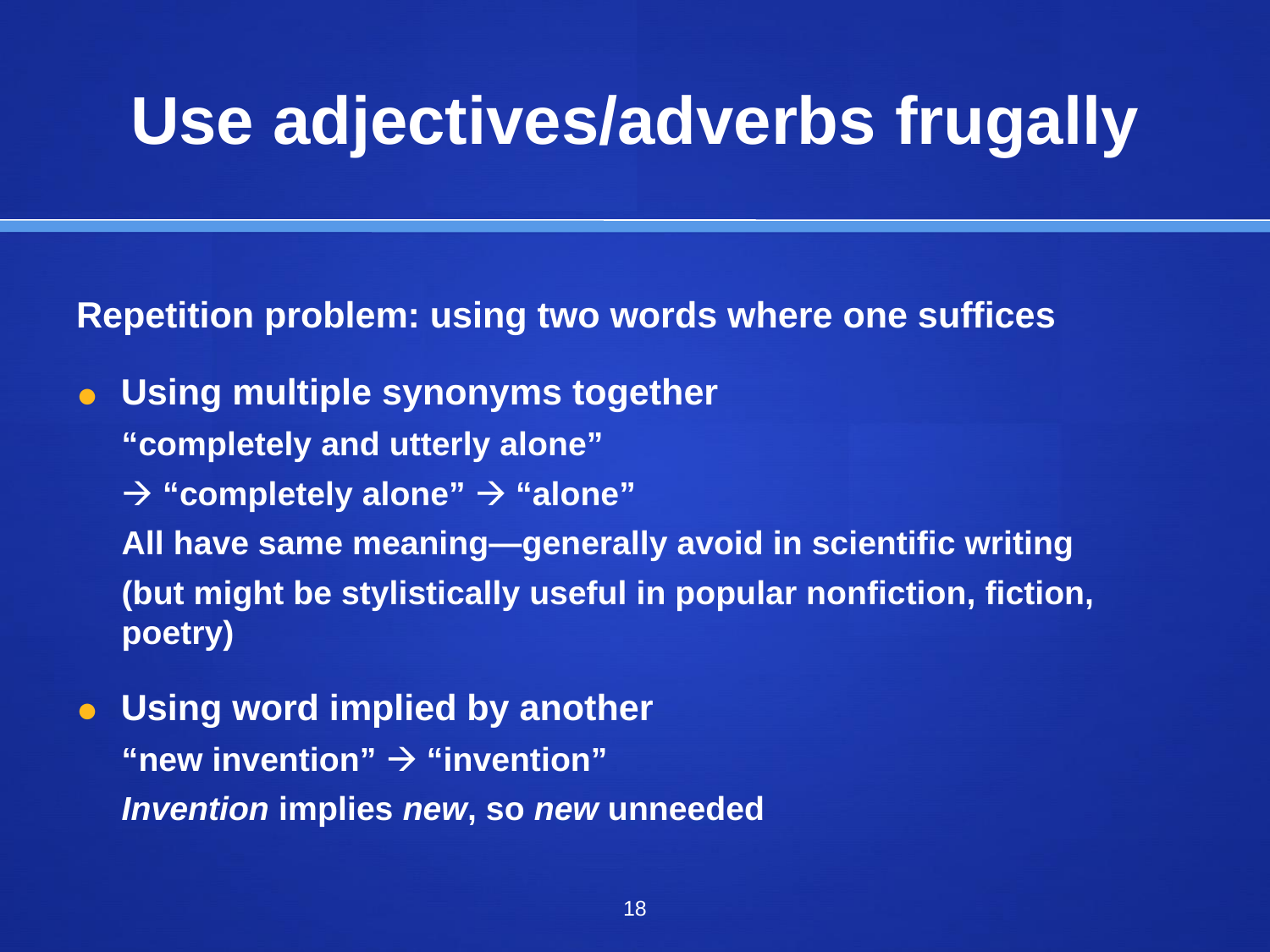

# Use adjectives/adverbs frugally
Repetition problem: using two words where one suffices
Using multiple synonyms together
“completely and utterly alone”
🡪 “completely alone” 🡪 “alone”
All have same meaning—generally avoid in scientific writing
(but might be stylistically useful in popular nonfiction, fiction, poetry)
Using word implied by another
“new invention” 🡪 “invention”
Invention implies new, so new unneeded
18